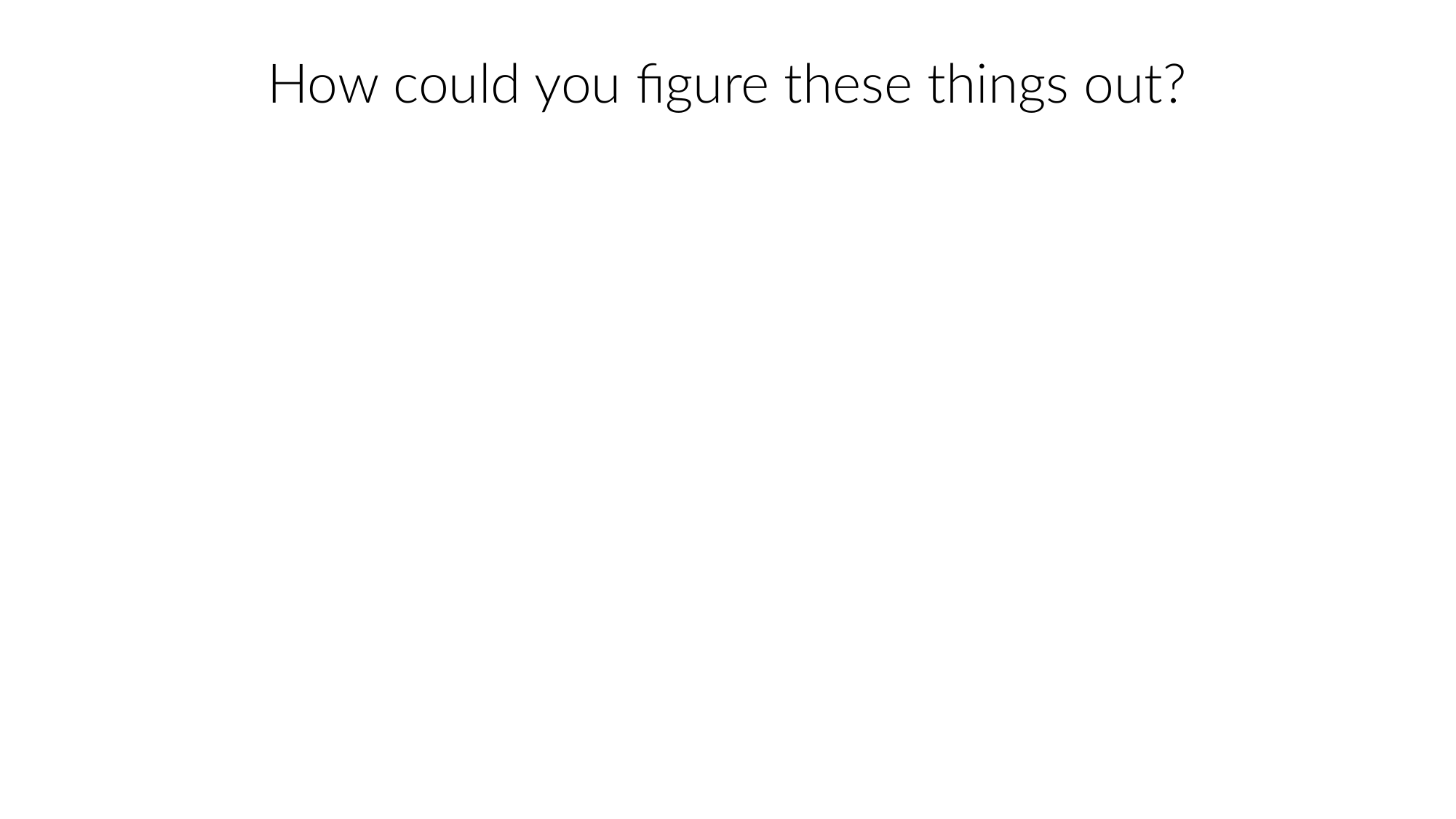

How could you figure these things out?